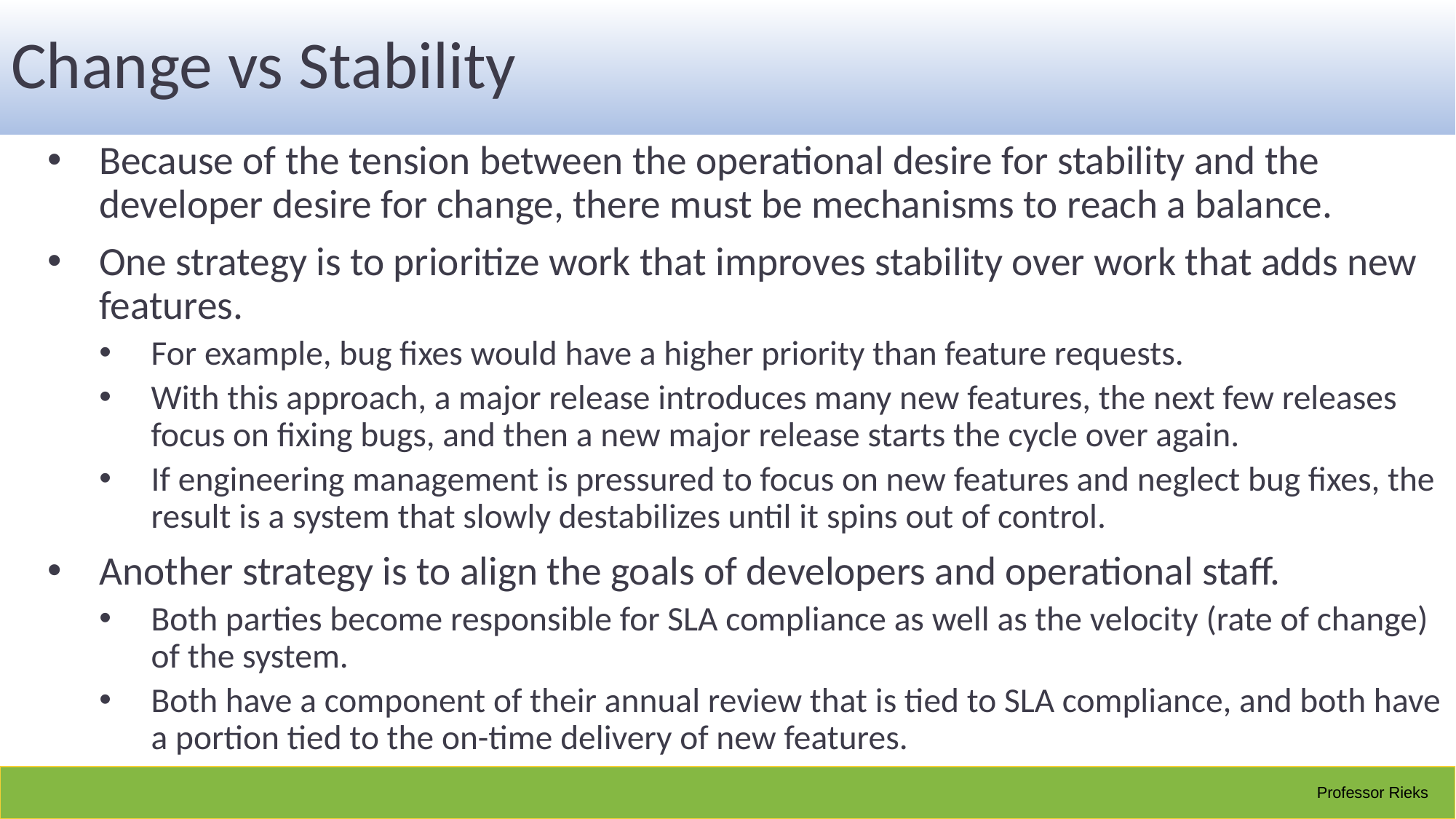

# Change vs Stability
Because of the tension between the operational desire for stability and the developer desire for change, there must be mechanisms to reach a balance.
One strategy is to prioritize work that improves stability over work that adds new features.
For example, bug fixes would have a higher priority than feature requests.
With this approach, a major release introduces many new features, the next few releases focus on fixing bugs, and then a new major release starts the cycle over again.
If engineering management is pressured to focus on new features and neglect bug fixes, the result is a system that slowly destabilizes until it spins out of control.
Another strategy is to align the goals of developers and operational staff.
Both parties become responsible for SLA compliance as well as the velocity (rate of change) of the system.
Both have a component of their annual review that is tied to SLA compliance, and both have a portion tied to the on-time delivery of new features.